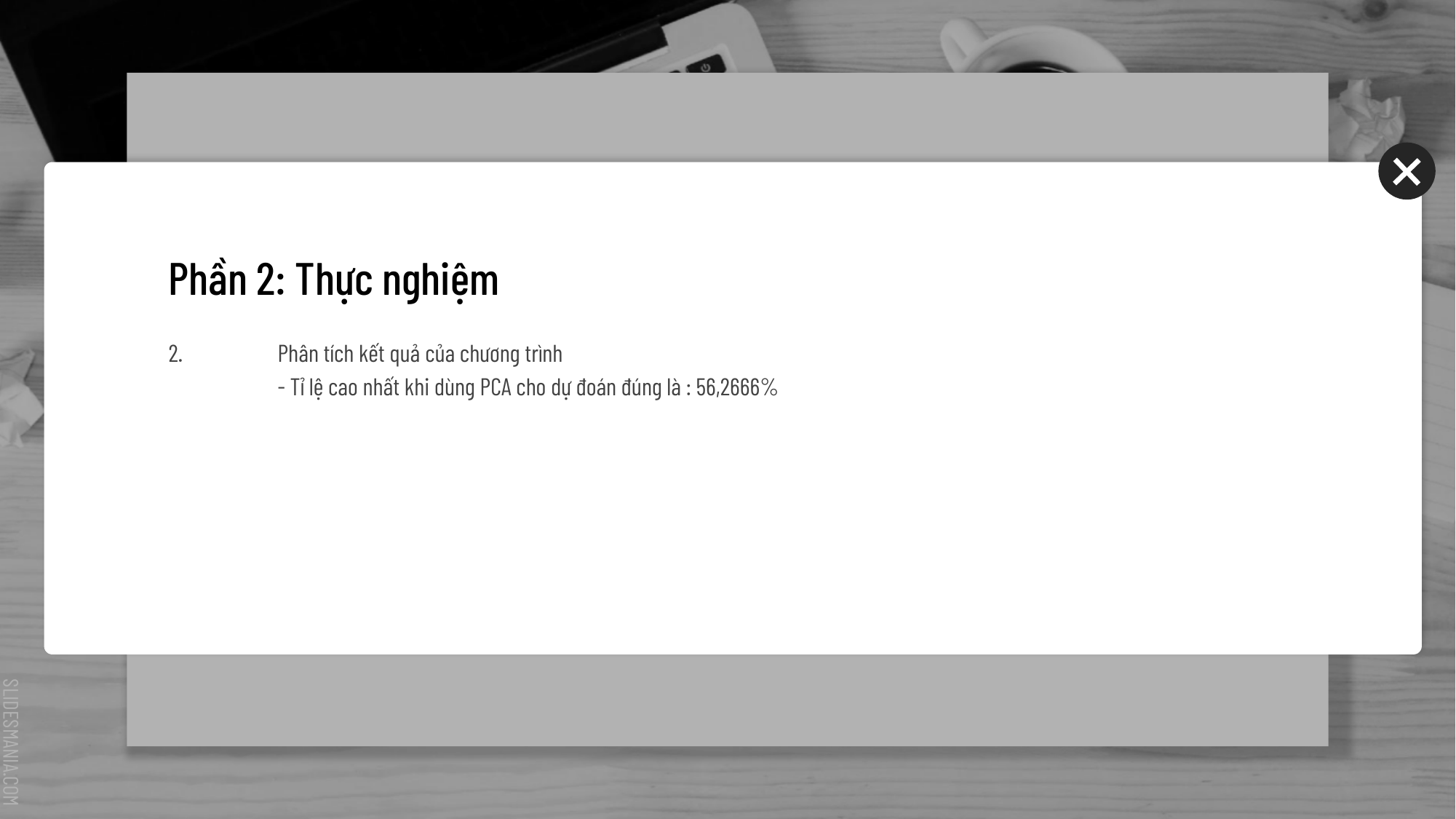

# Phần 2: Thực nghiệm
2.	Phân tích kết quả của chương trình
	- Tỉ lệ cao nhất khi dùng PCA cho dự đoán đúng là : 56,2666%